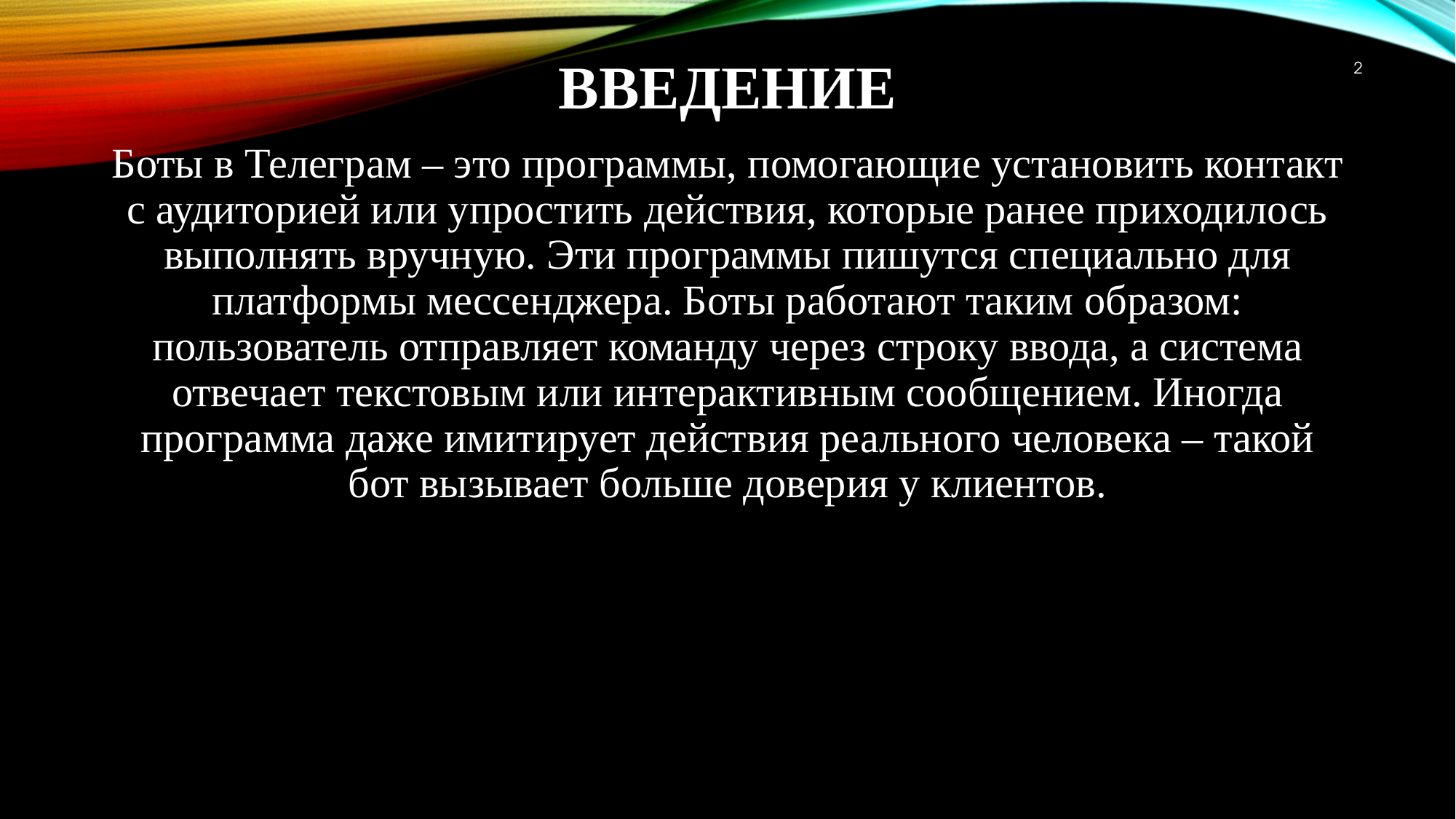

# ВВЕДЕНИЕ
2
Боты в Телеграм – это программы, помогающие установить контакт с аудиторией или упростить действия, которые ранее приходилось выполнять вручную. Эти программы пишутся специально для платформы мессенджера. Боты работают таким образом: пользователь отправляет команду через строку ввода, а система отвечает текстовым или интерактивным сообщением. Иногда программа даже имитирует действия реального человека – такой бот вызывает больше доверия у клиентов.